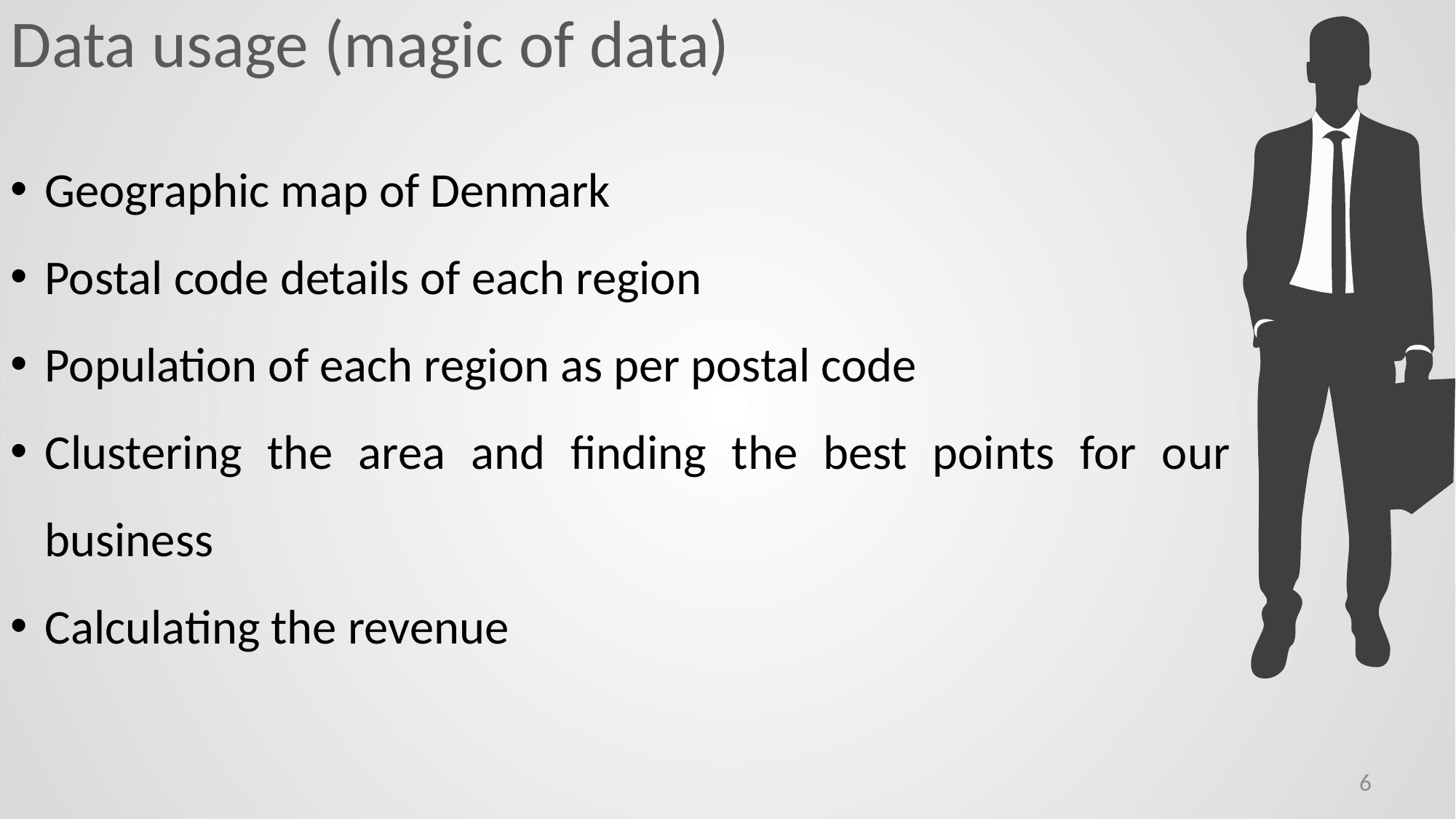

Data usage (magic of data)

Geographic map of Denmark
Postal code details of each region
Population of each region as per postal code
Clustering the area and finding the best points for our business
Calculating the revenue

6